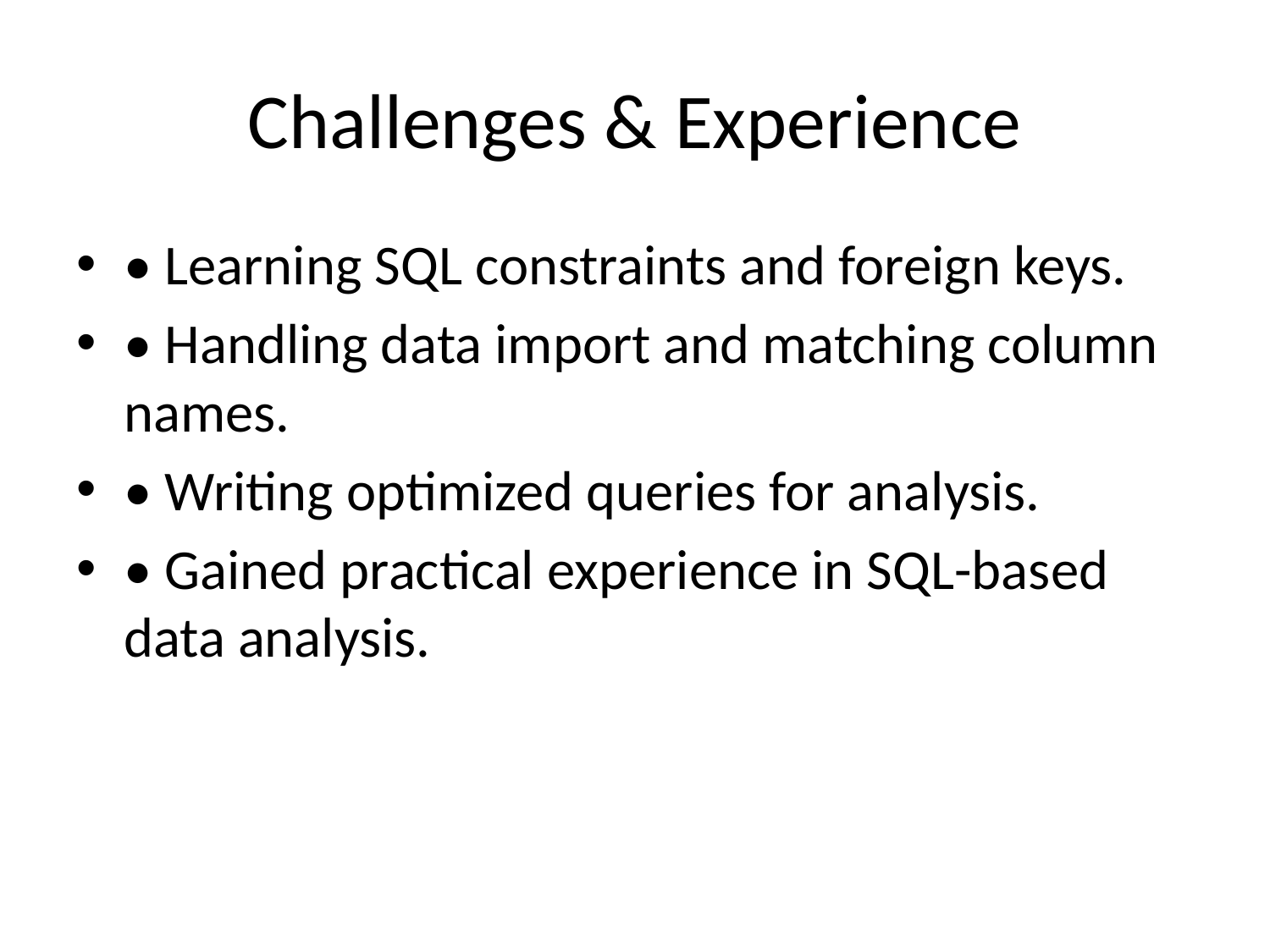

# Challenges & Experience
• Learning SQL constraints and foreign keys.
• Handling data import and matching column names.
• Writing optimized queries for analysis.
• Gained practical experience in SQL-based data analysis.